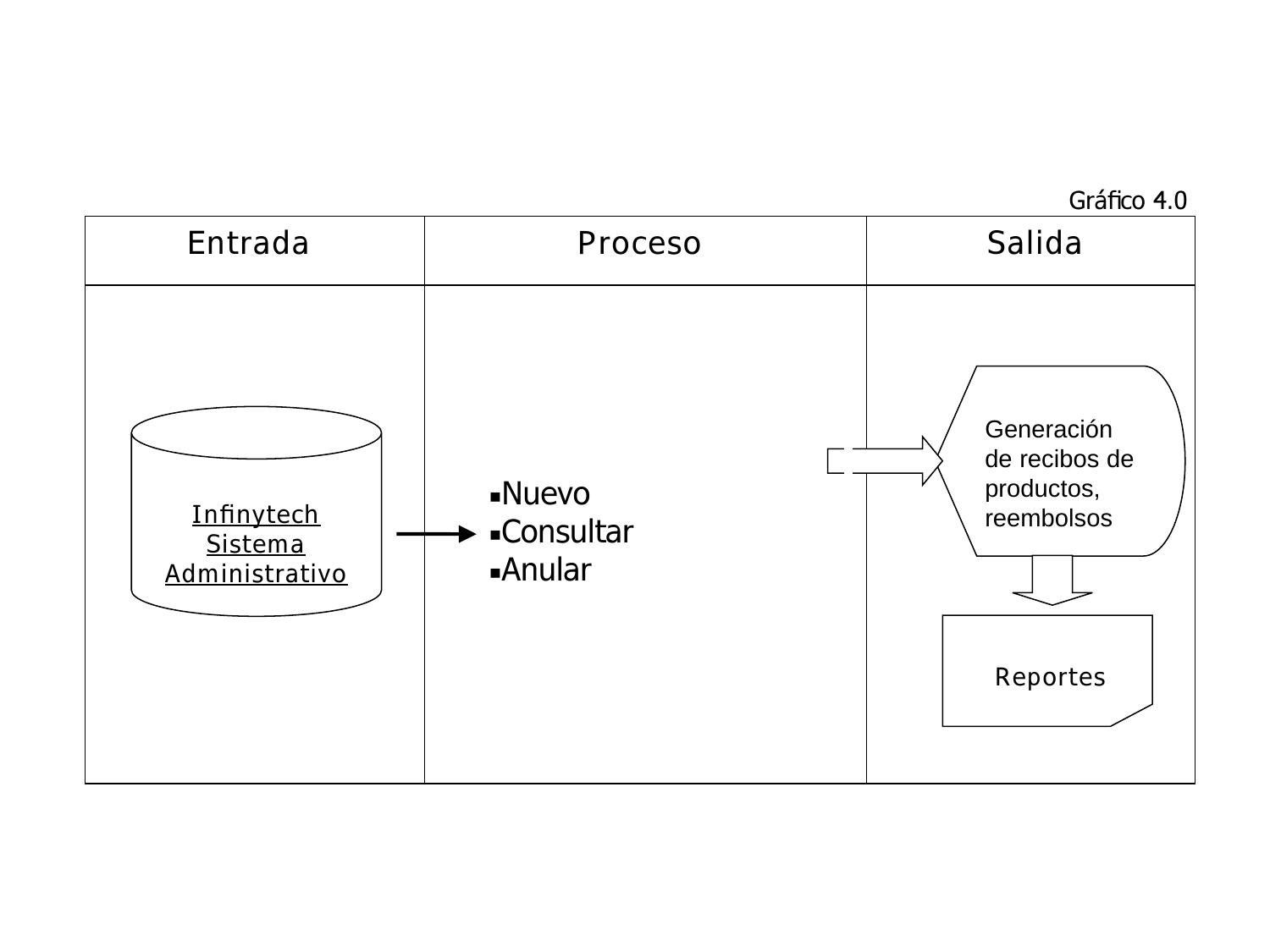

Gráfico 4.0

Entrada
Proceso
Salida

Generación de recibos de productos, reembolsos

Nuevo
Consultar
Anular

Infinytech Sistema Administrativo

Reportes